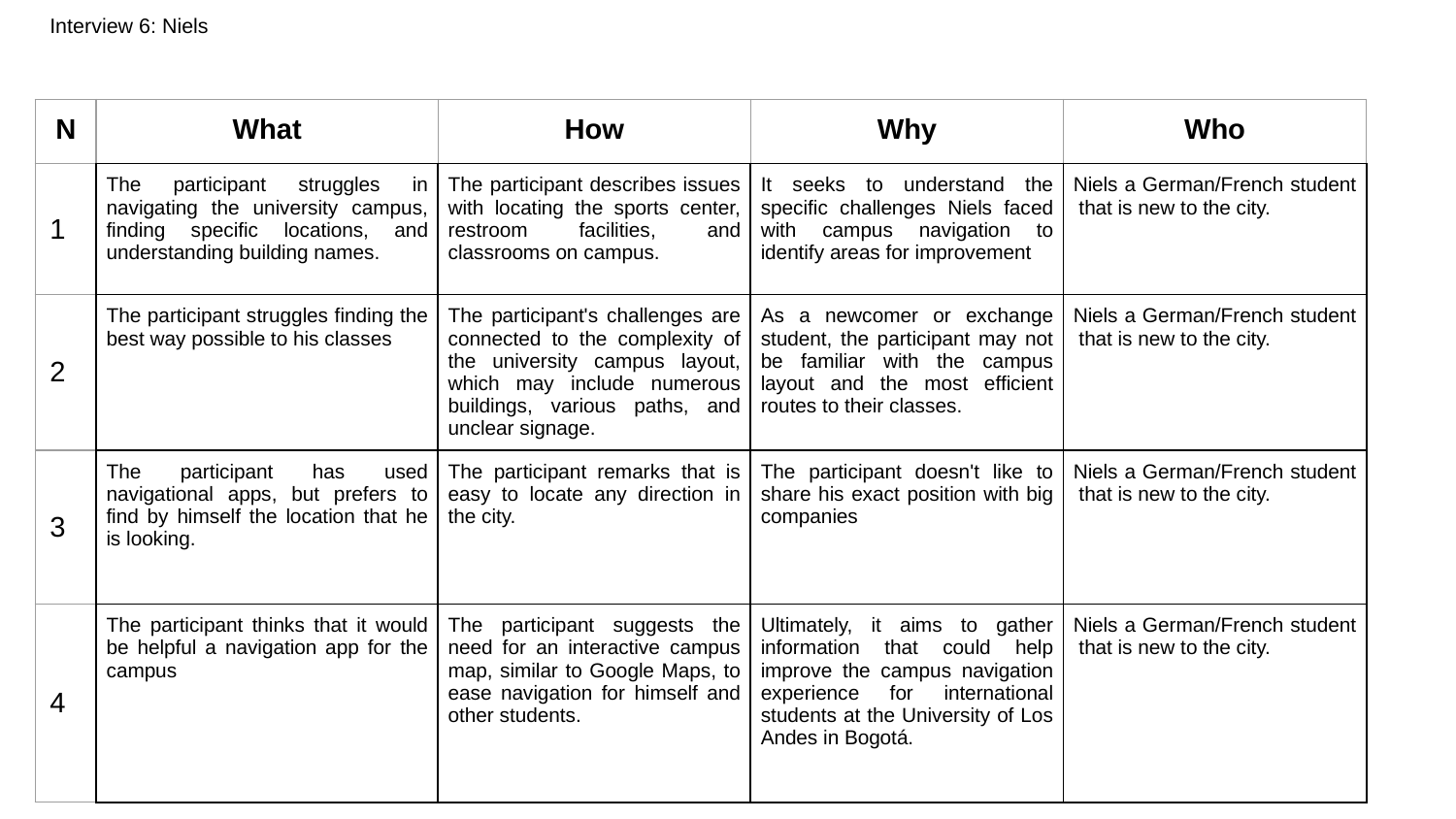

# Interview 6: Niels
| N | What | How | Why | Who |
| --- | --- | --- | --- | --- |
| 1 | The participant struggles in navigating the university campus, finding specific locations, and understanding building names. | The participant describes issues with locating the sports center, restroom facilities, and classrooms on campus. | It seeks to understand the specific challenges Niels faced with campus navigation to identify areas for improvement | Niels a German/French student that is new to the city. |
| 2 | The participant struggles finding the best way possible to his classes | The participant's challenges are connected to the complexity of the university campus layout, which may include numerous buildings, various paths, and unclear signage. | As a newcomer or exchange student, the participant may not be familiar with the campus layout and the most efficient routes to their classes. | Niels a German/French student that is new to the city. |
| 3 | The participant has used navigational apps, but prefers to find by himself the location that he is looking. | The participant remarks that is easy to locate any direction in the city. | The participant doesn't like to share his exact position with big companies | Niels a German/French student that is new to the city. |
| 4 | The participant thinks that it would be helpful a navigation app for the campus | The participant suggests the need for an interactive campus map, similar to Google Maps, to ease navigation for himself and other students. | Ultimately, it aims to gather information that could help improve the campus navigation experience for international students at the University of Los Andes in Bogotá. | Niels a German/French student that is new to the city. |